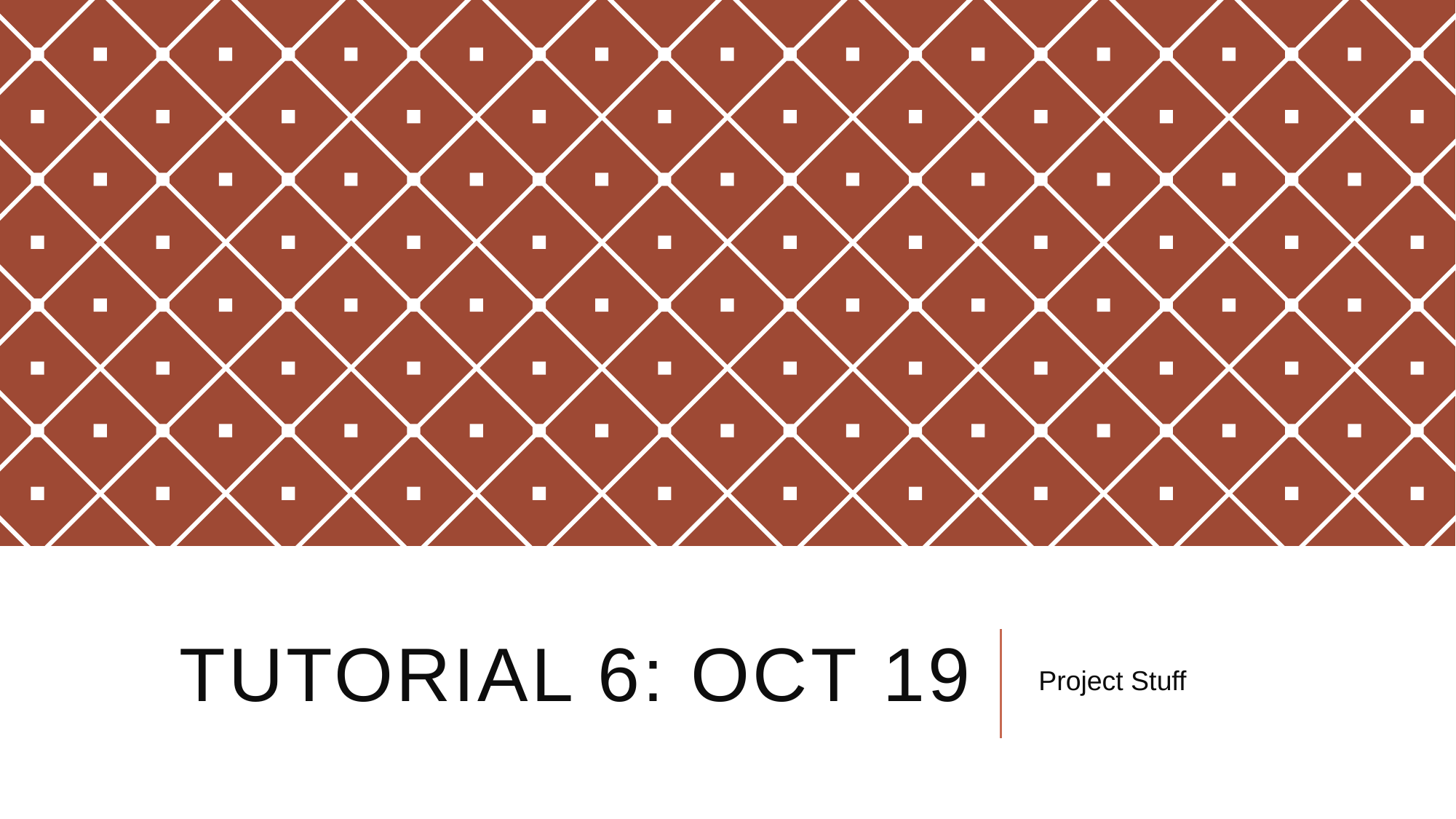

# Tutorial 6: oct 19
Project Stuff